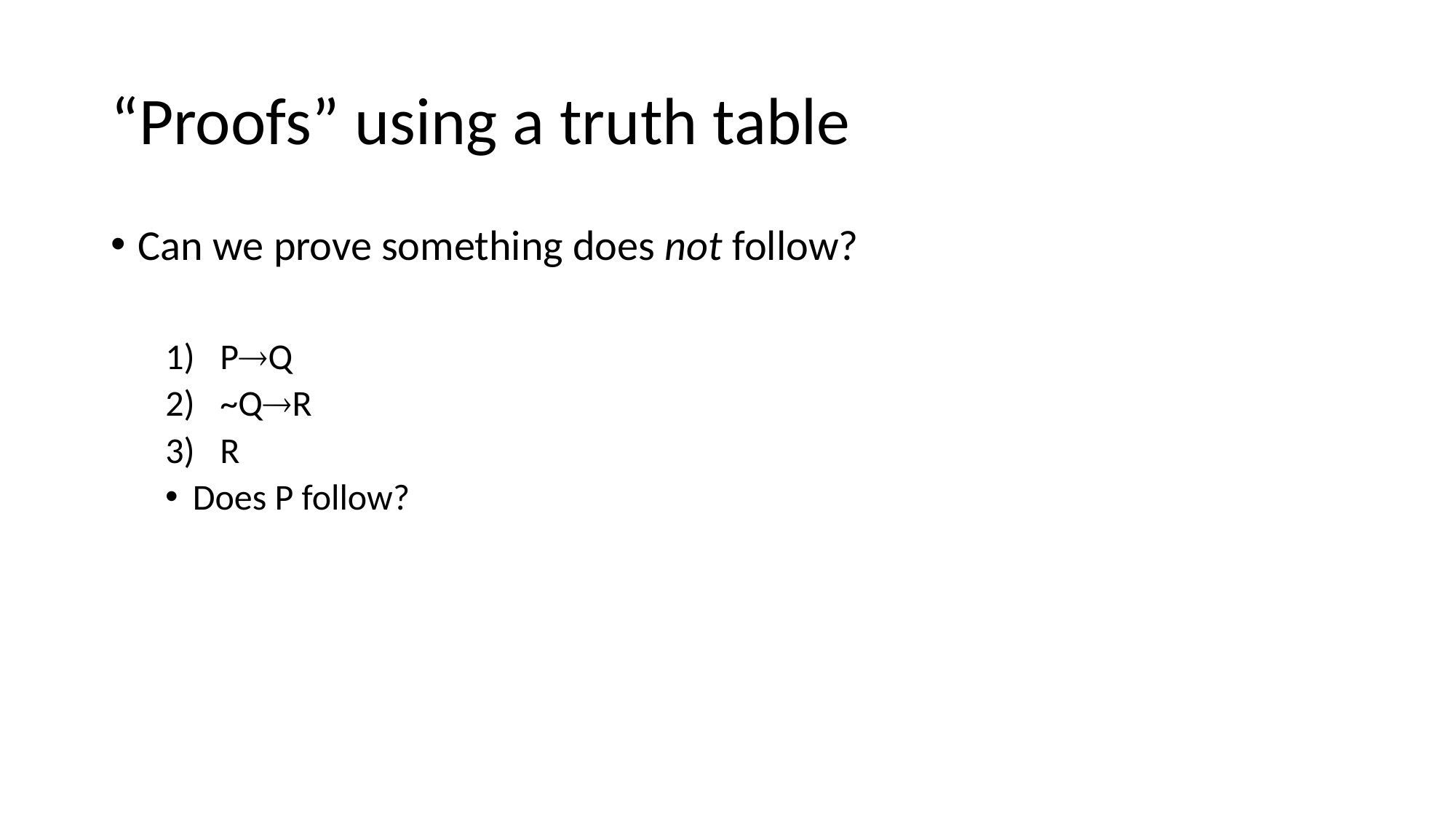

# “Proofs” using a truth table
Can we prove something does not follow?

P→Q
~Q→R
R
Does P follow?